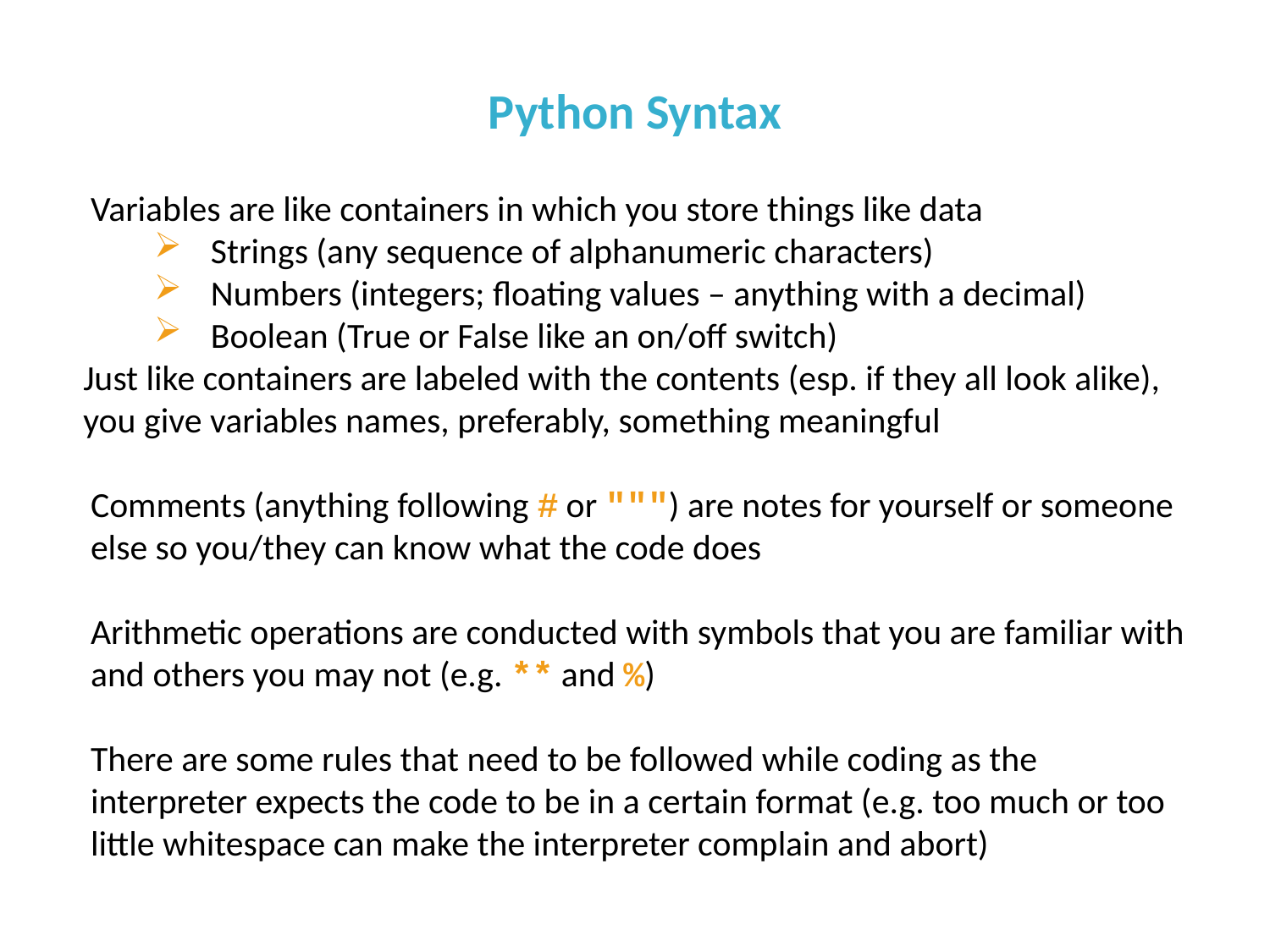

Python Syntax
Variables are like containers in which you store things like data
Strings (any sequence of alphanumeric characters)
Numbers (integers; floating values – anything with a decimal)
Boolean (True or False like an on/off switch)
Just like containers are labeled with the contents (esp. if they all look alike), you give variables names, preferably, something meaningful

Comments (anything following # or """) are notes for yourself or someone else so you/they can know what the code does

Arithmetic operations are conducted with symbols that you are familiar with and others you may not (e.g. ** and %)

There are some rules that need to be followed while coding as the interpreter expects the code to be in a certain format (e.g. too much or too little whitespace can make the interpreter complain and abort)